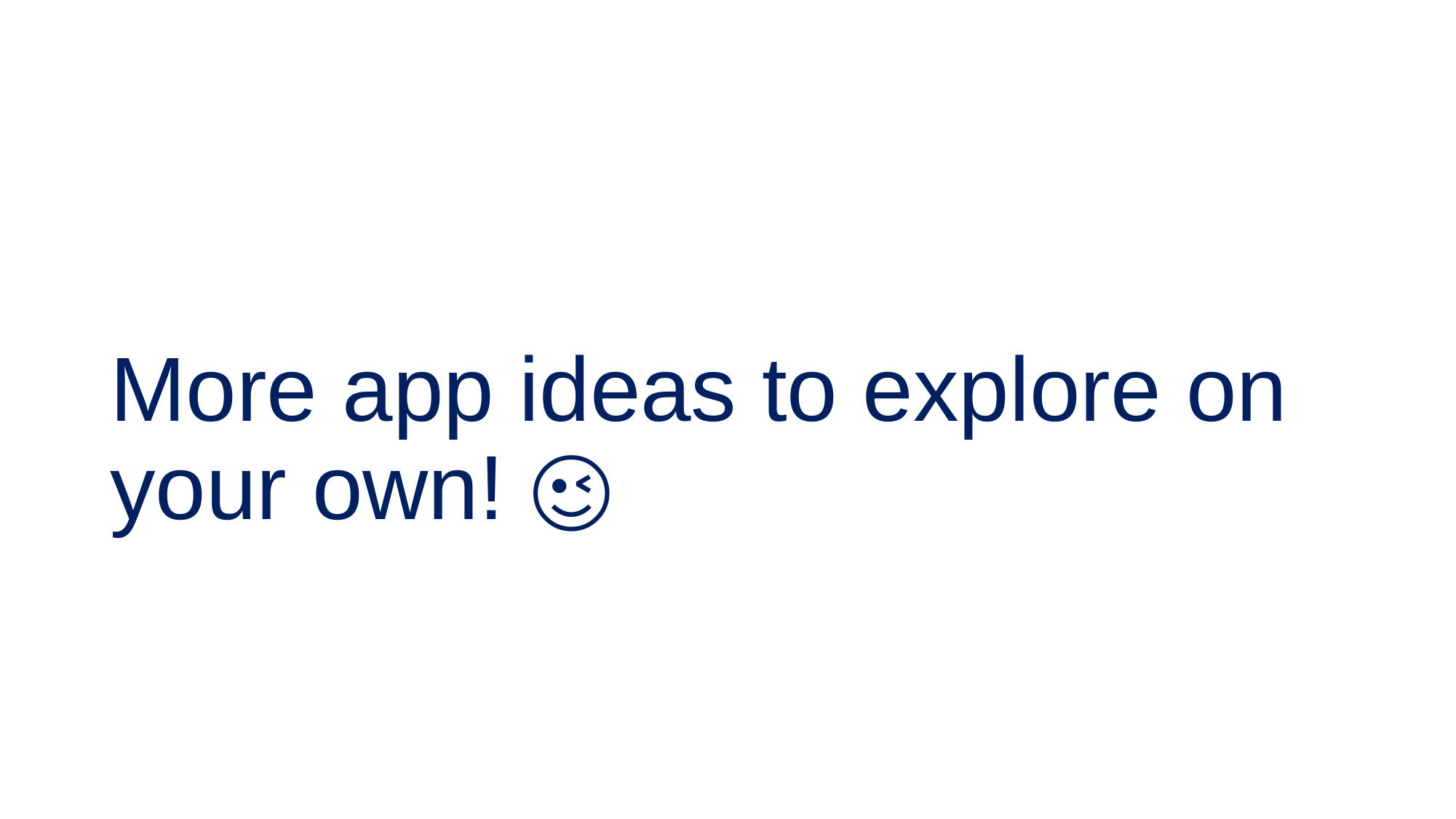

# More app ideas to explore on your own! 😉